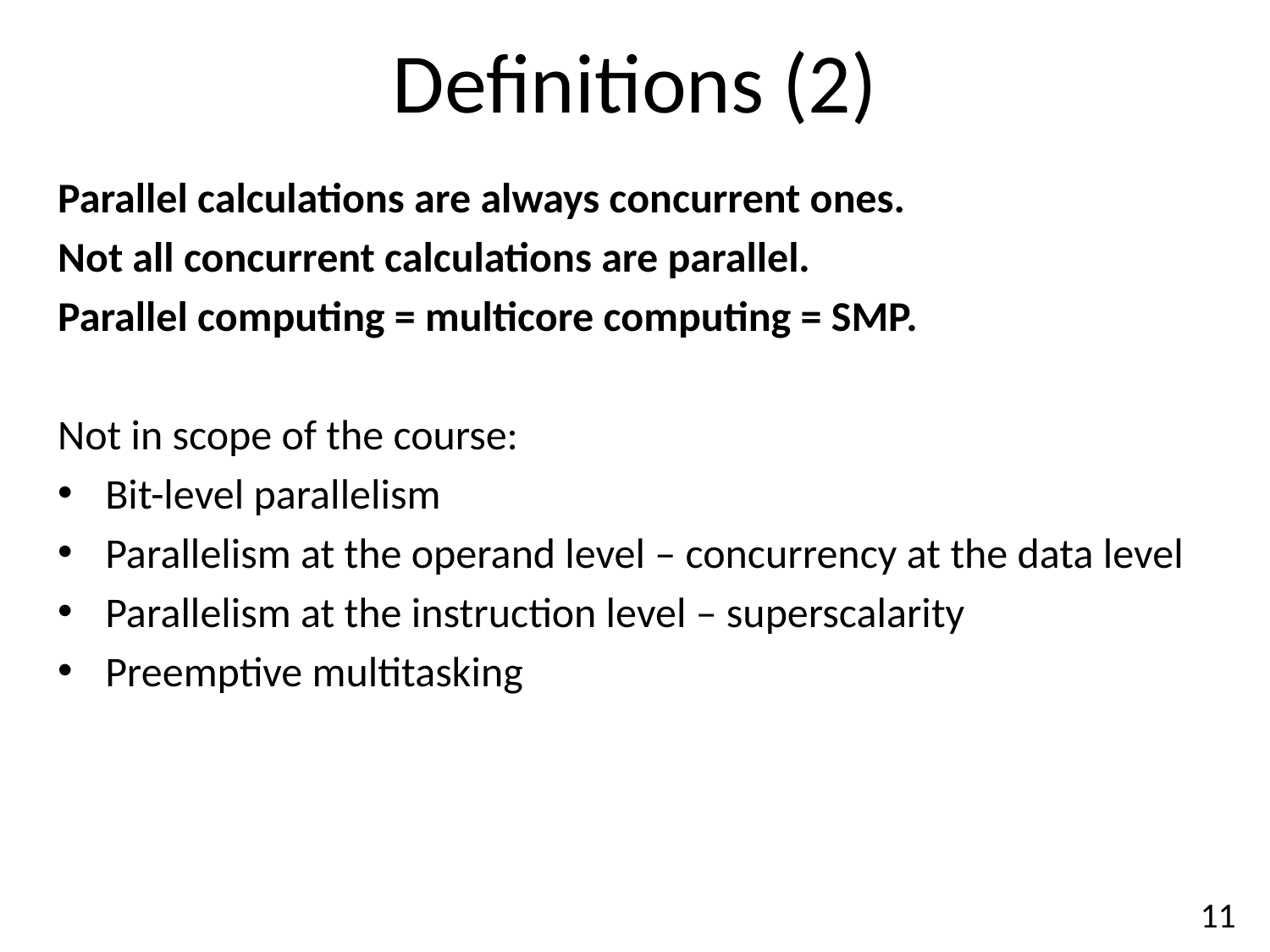

# Definitions (2)
Parallel calculations are always concurrent ones.
Not all concurrent calculations are parallel.
Parallel computing = multicore computing = SMP.

Not in scope of the course:
Bit-level parallelism
Parallelism at the operand level – concurrency at the data level
Parallelism at the instruction level – superscalarity
Preemptive multitasking
11